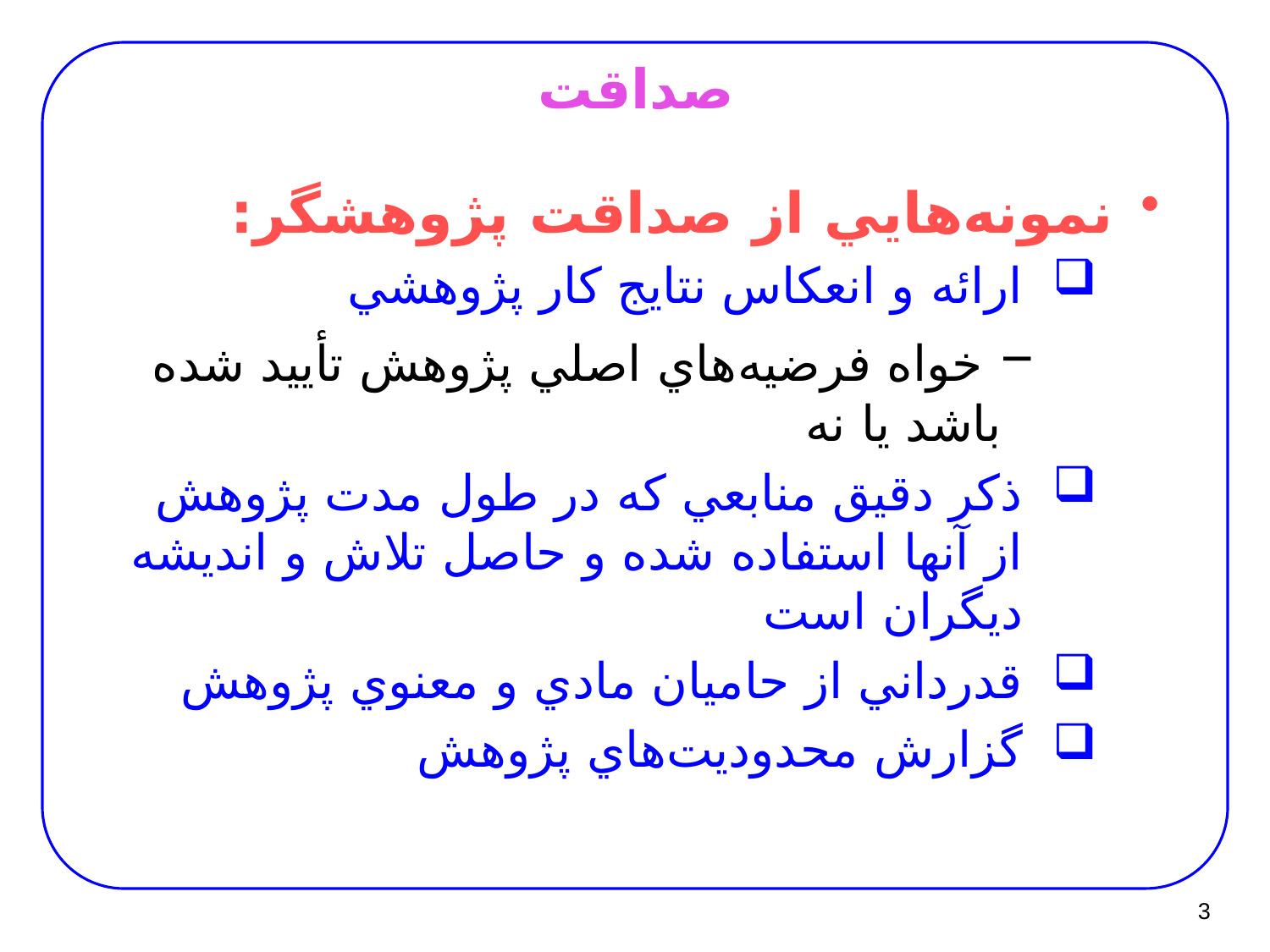

# صداقت
ﻧﻤﻮﻧﻪ‌ﻫﺎﻳﻲ از ﺻﺪاﻗﺖ ﭘﮋوﻫﺸﮕﺮ:
اراﺋﻪ و اﻧﻌﻜﺎس ﻧﺘﺎﻳﺞ ﻛﺎر ﭘﮋوﻫﺸﻲ
 ﺧﻮاه ﻓﺮﺿﻴﻪ‌ﻫﺎي اﺻﻠﻲ ﭘﮋوﻫﺶ ﺗﺄﻳﻴﺪ ﺷﺪه ﺑﺎﺷﺪ ﻳﺎ ﻧﻪ
ذﻛﺮ دﻗﻴﻖ ﻣﻨﺎﺑﻌﻲ ﻛﻪ در ﻃﻮل ﻣﺪت ﭘﮋوﻫﺶ از آﻧﻬﺎ اﺳﺘﻔﺎده ﺷﺪه و ﺣﺎﺻﻞ ﺗﻼش و اﻧﺪﻳﺸﻪ دﻳﮕﺮان است
ﻗﺪرداﻧﻲ از ﺣﺎﻣﻴﺎن ﻣﺎدي و ﻣﻌﻨﻮي ﭘﮋوﻫﺶ
ﮔﺰارش ﻣﺤﺪودﻳﺖ‌ﻫﺎي ﭘﮋوﻫﺶ

3